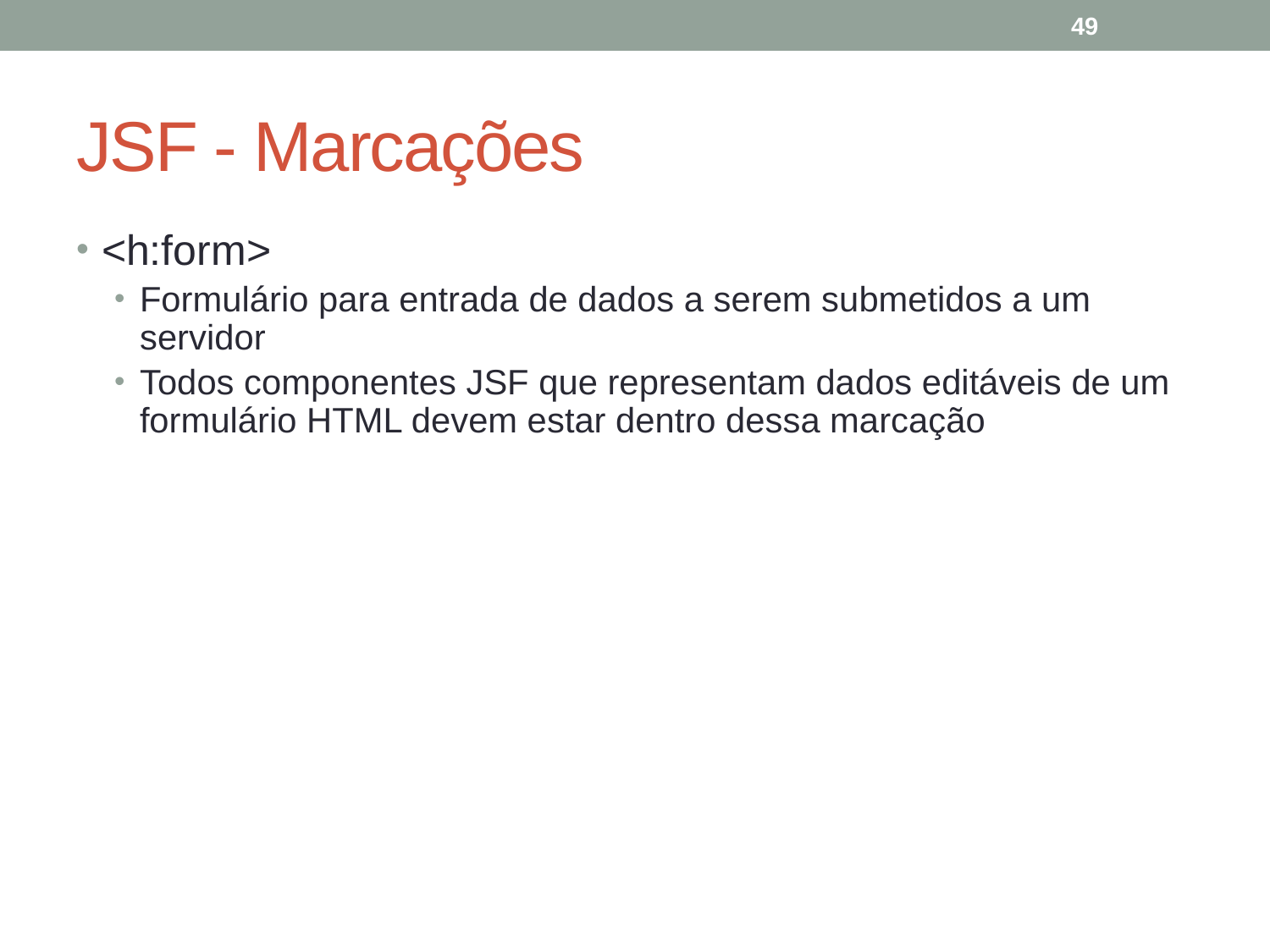

49
# JSF - Marcações
<h:form>
Formulário para entrada de dados a serem submetidos a um servidor
Todos componentes JSF que representam dados editáveis de um formulário HTML devem estar dentro dessa marcação